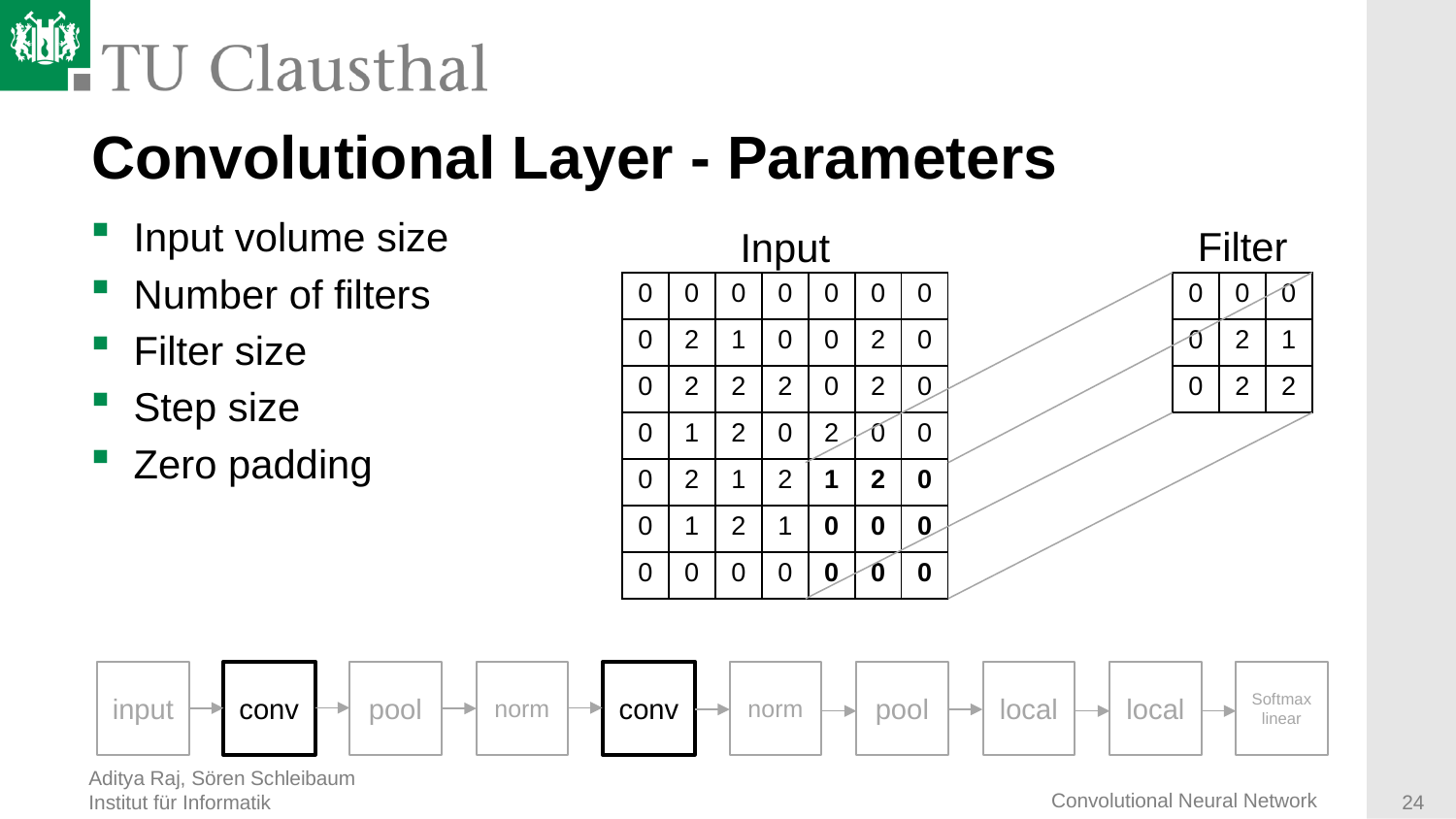

# Convolutional Layer - Parameters
Input volume size
Number of filters
Filter size
Step size
Zero padding
Filter
Input
| 0 | 0 | 0 | 0 | 0 | 0 | 0 |
| --- | --- | --- | --- | --- | --- | --- |
| 0 | 2 | 1 | 0 | 0 | 2 | 0 |
| 0 | 2 | 2 | 2 | 0 | 2 | 0 |
| 0 | 1 | 2 | 0 | 2 | 0 | 0 |
| 0 | 2 | 1 | 2 | 1 | 2 | 0 |
| 0 | 1 | 2 | 1 | 0 | 0 | 0 |
| 0 | 0 | 0 | 0 | 0 | 0 | 0 |
| 0 | 0 | 0 |
| --- | --- | --- |
| 0 | 2 | 1 |
| 0 | 2 | 2 |
input
conv
pool
norm
conv
norm
pool
local
Softmax linear
local